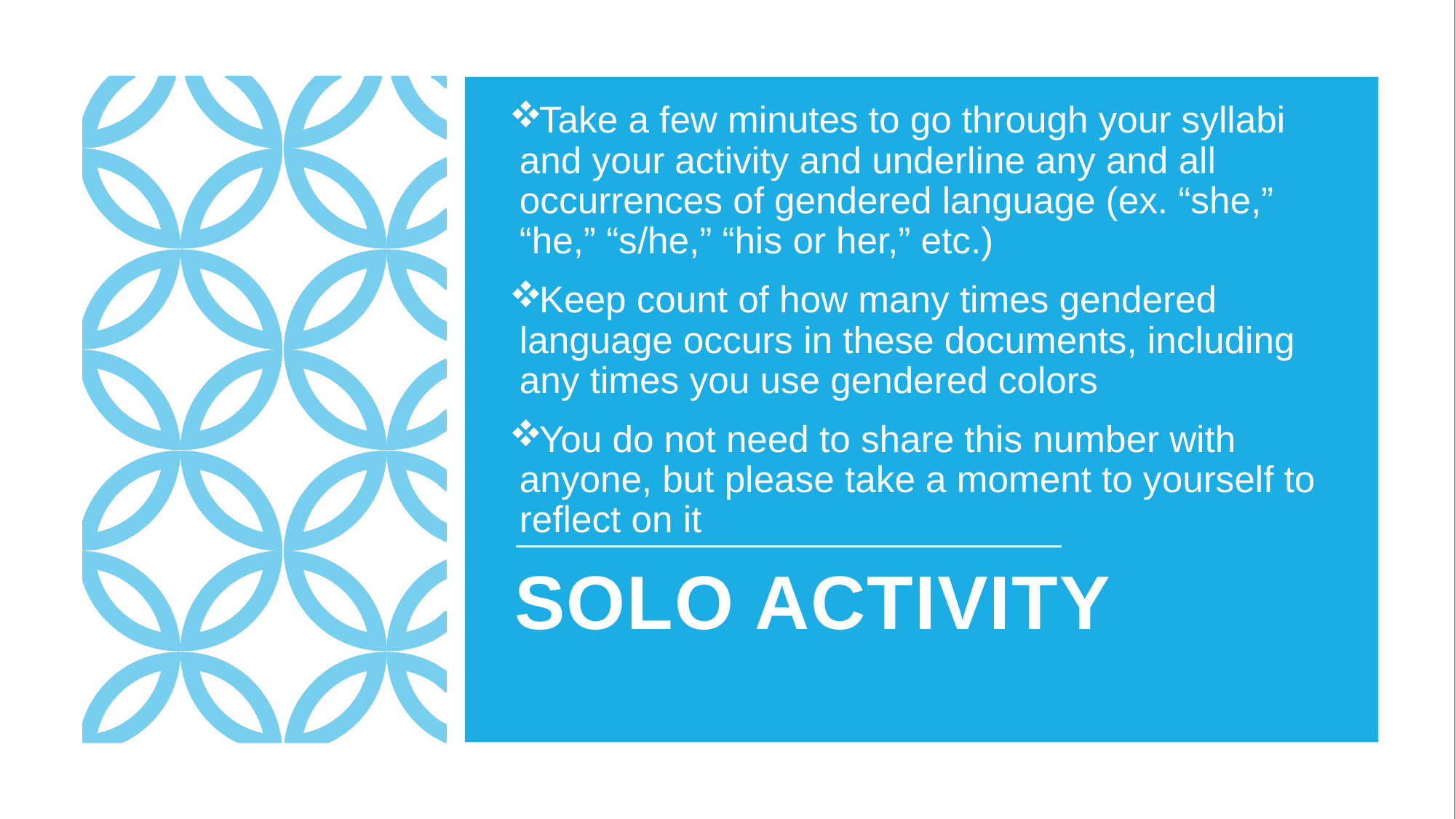

Take a few minutes to go through your syllabi and your activity and underline any and all occurrences of gendered language (ex. “she,” “he,” “s/he,” “his or her,” etc.)
Keep count of how many times gendered language occurs in these documents, including any times you use gendered colors
You do not need to share this number with anyone, but please take a moment to yourself to reflect on it

# Solo Activity